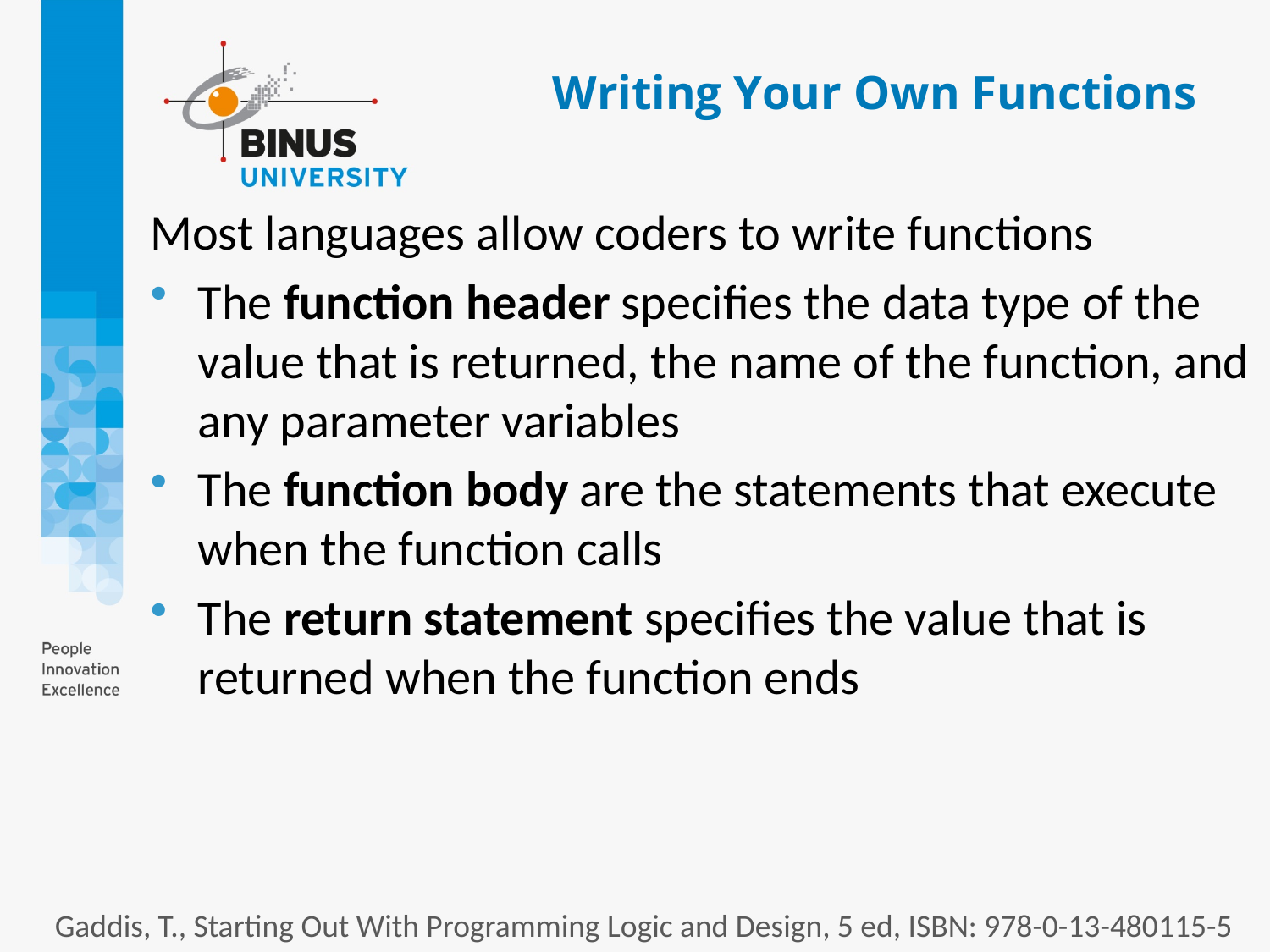

# Writing Your Own Functions
Most languages allow coders to write functions
The function header specifies the data type of the value that is returned, the name of the function, and any parameter variables
The function body are the statements that execute when the function calls
The return statement specifies the value that is returned when the function ends

Gaddis, T., Starting Out With Programming Logic and Design, 5 ed, ISBN: 978-0-13-480115-5